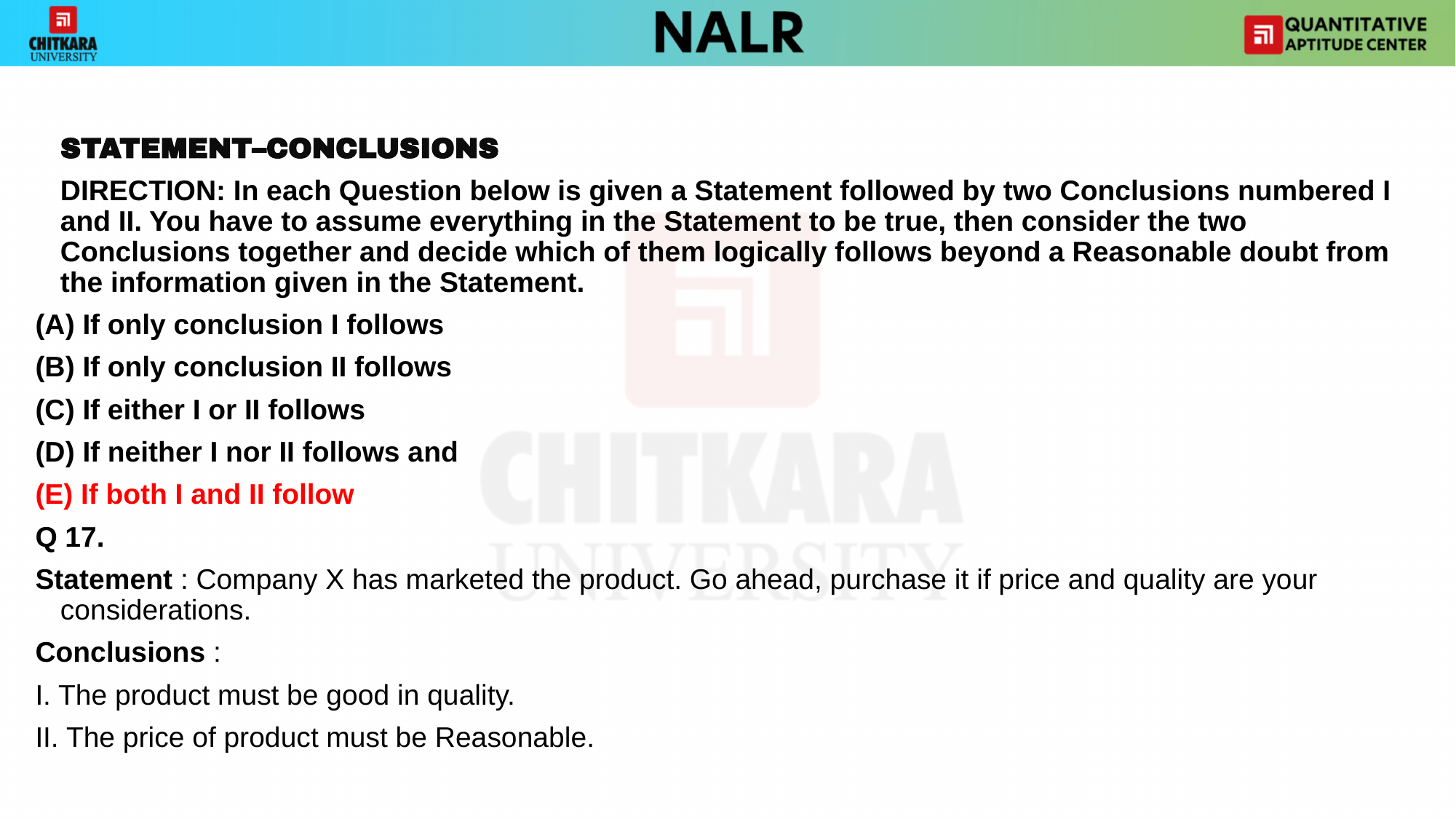

STATEMENT–CONCLUSIONS
	DIRECTION: In each Question below is given a Statement followed by two Conclusions numbered I and II. You have to assume everything in the Statement to be true, then consider the two Conclusions together and decide which of them logically follows beyond a Reasonable doubt from the information given in the Statement.
(A) If only conclusion I follows
(B) If only conclusion II follows
(C) If either I or II follows
(D) If neither I nor II follows and
(E) If both I and II follow
Q 17.
Statement : Company X has marketed the product. Go ahead, purchase it if price and quality are your considerations.
Conclusions :
I. The product must be good in quality.
II. The price of product must be Reasonable.